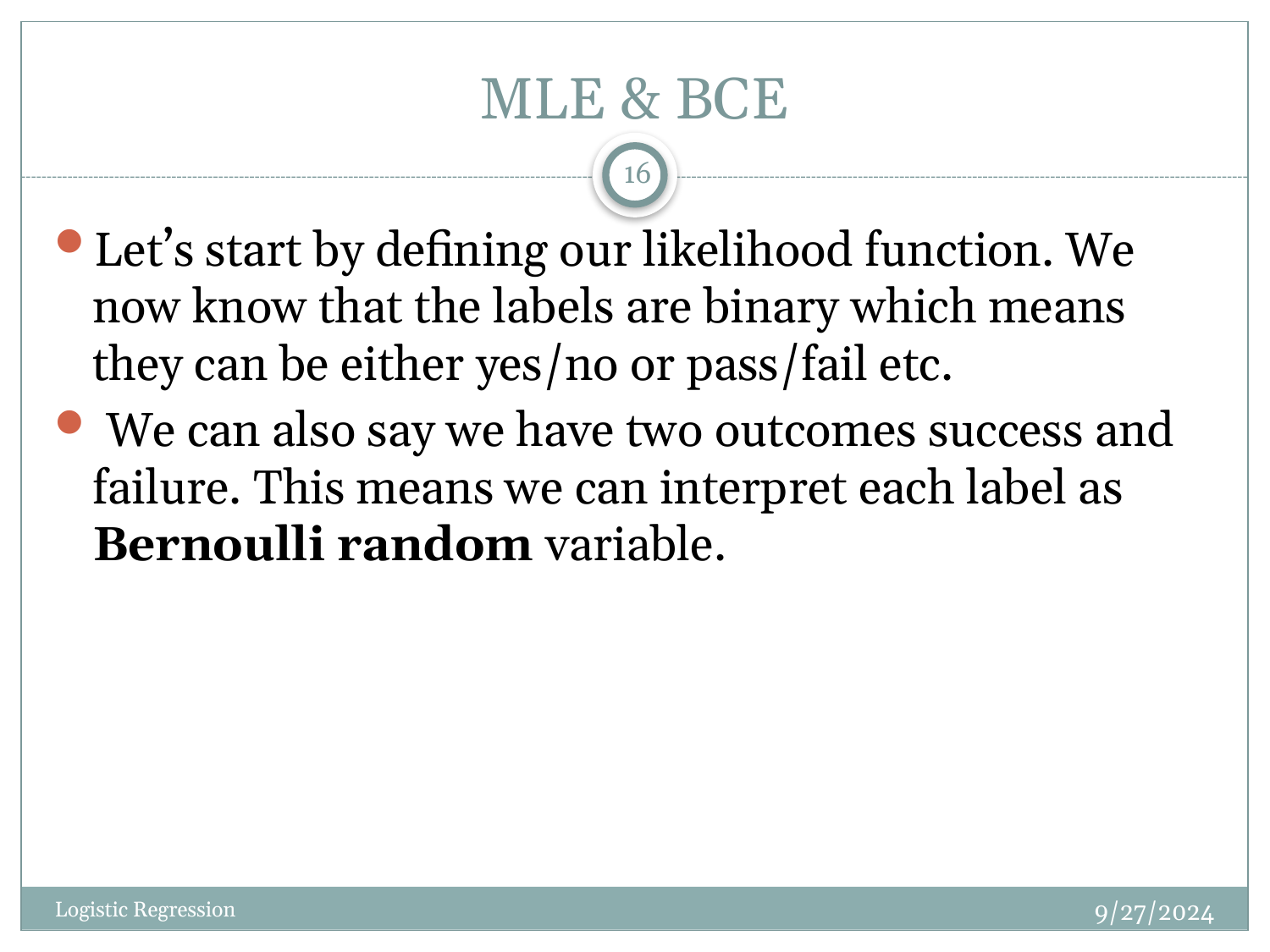

# MLE & BCE
16
Let’s start by defining our likelihood function. We now know that the labels are binary which means they can be either yes/no or pass/fail etc.
 We can also say we have two outcomes success and failure. This means we can interpret each label as Bernoulli random variable.

9/27/2024
Logistic Regression